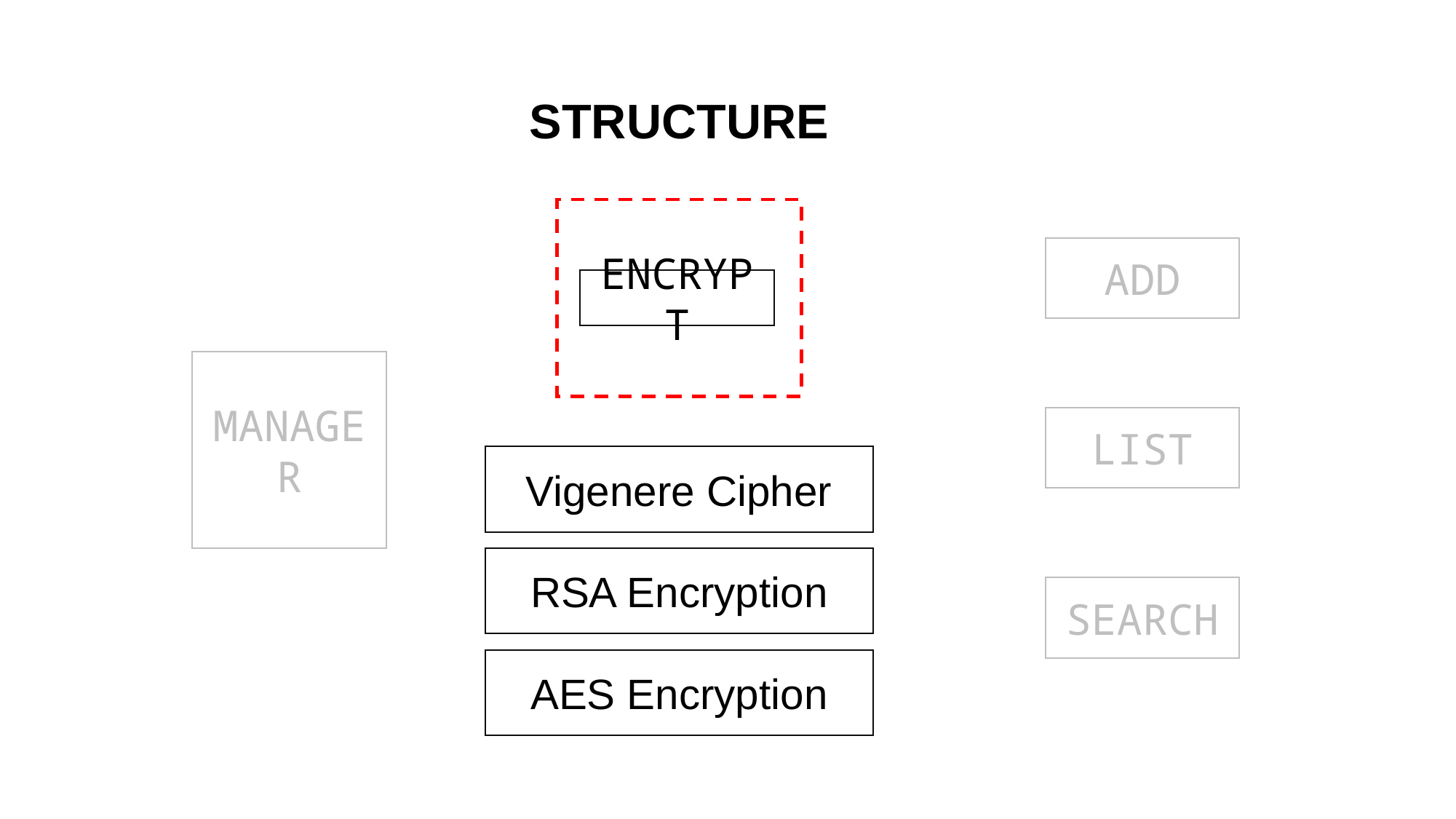

STRUCTURE

ADD
ENCRYPT
MANAGER
LIST
Vigenere Cipher
RSA Encryption
SEARCH
AES Encryption